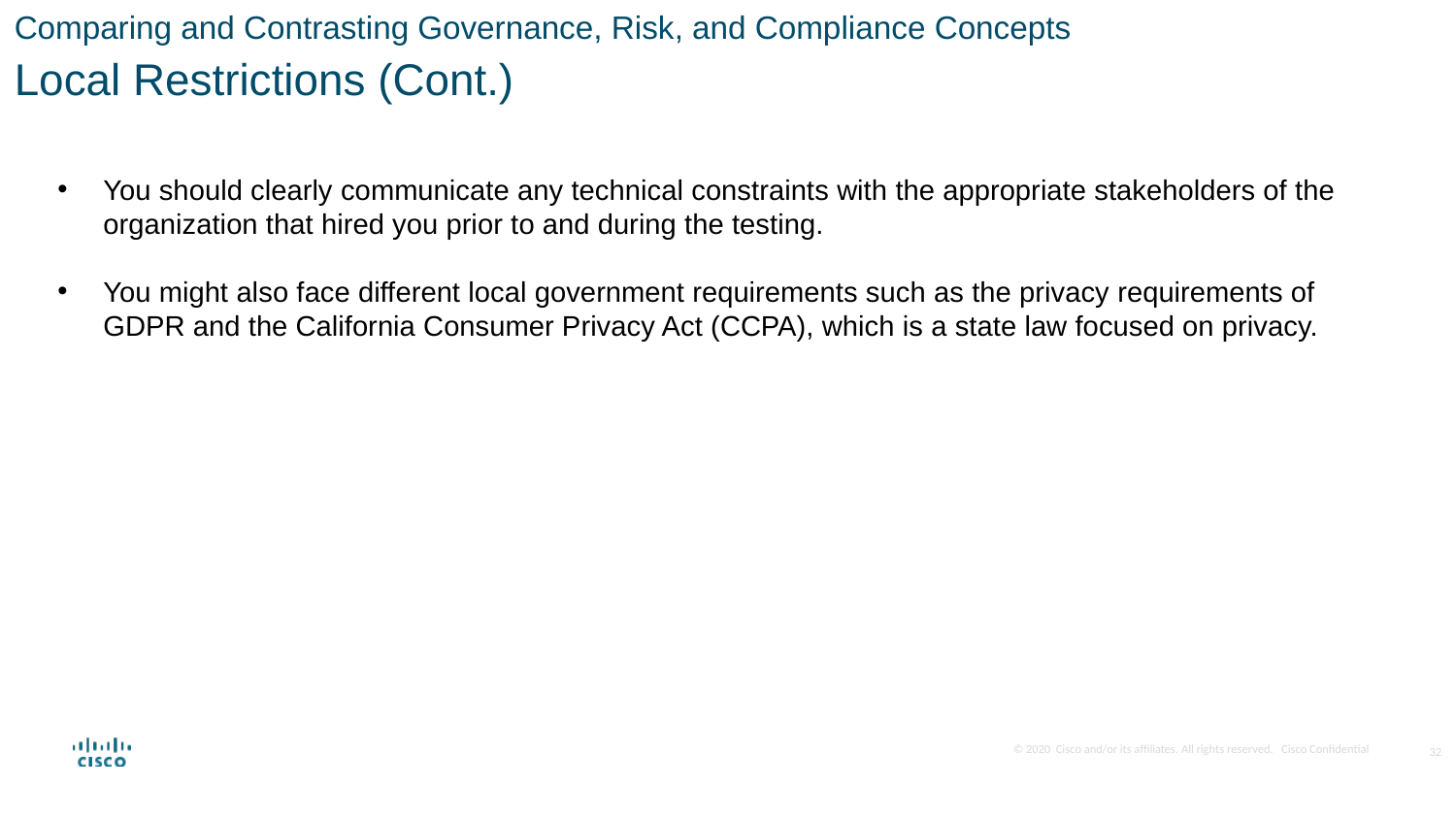

Comparing and Contrasting Governance, Risk, and Compliance Concepts
Local Restrictions (Cont.)
You should clearly communicate any technical constraints with the appropriate stakeholders of the organization that hired you prior to and during the testing.

You might also face different local government requirements such as the privacy requirements of GDPR and the California Consumer Privacy Act (CCPA), which is a state law focused on privacy.
32